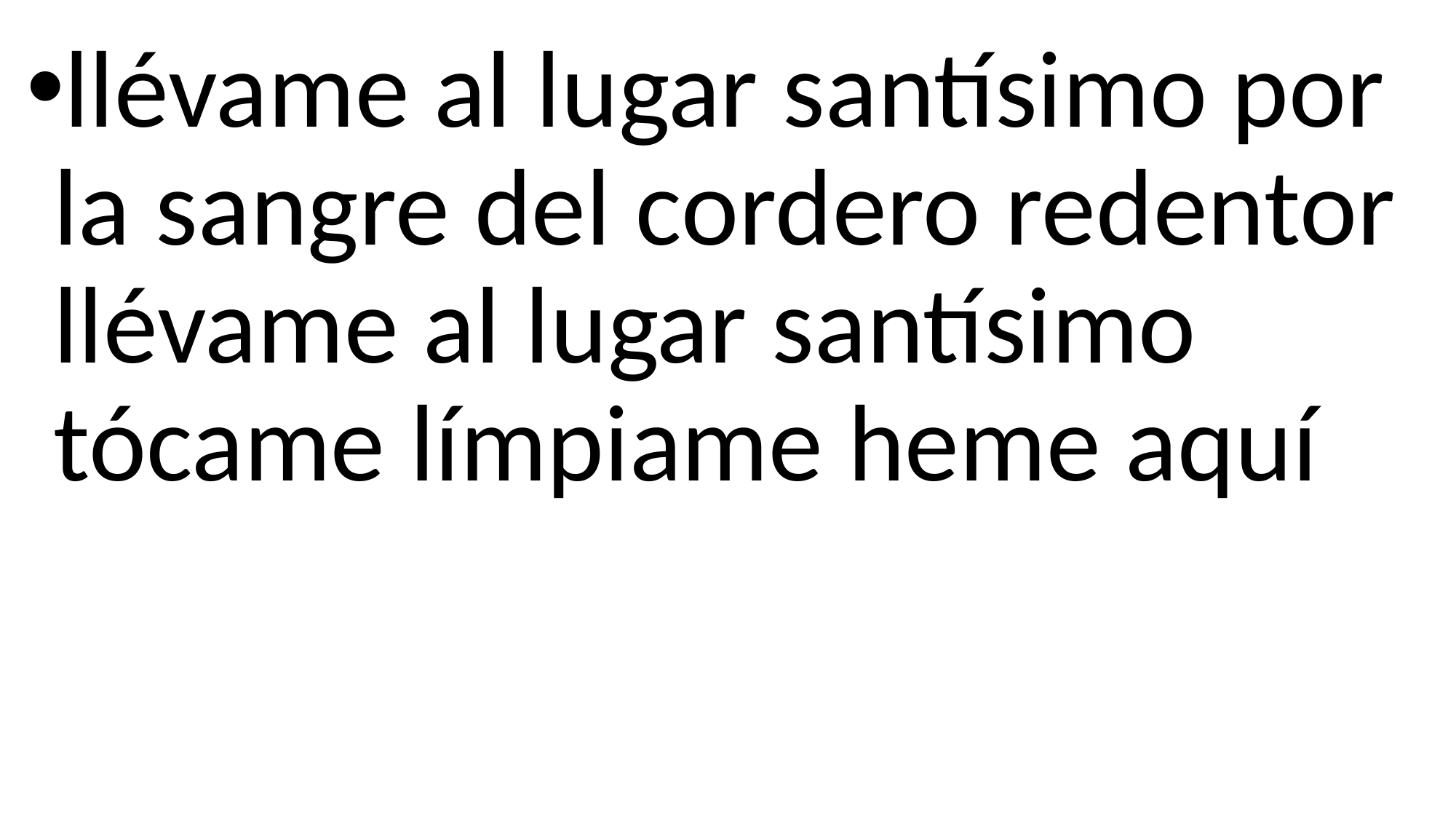

llévame al lugar santísimo por la sangre del cordero redentor llévame al lugar santísimo tócame límpiame heme aquí